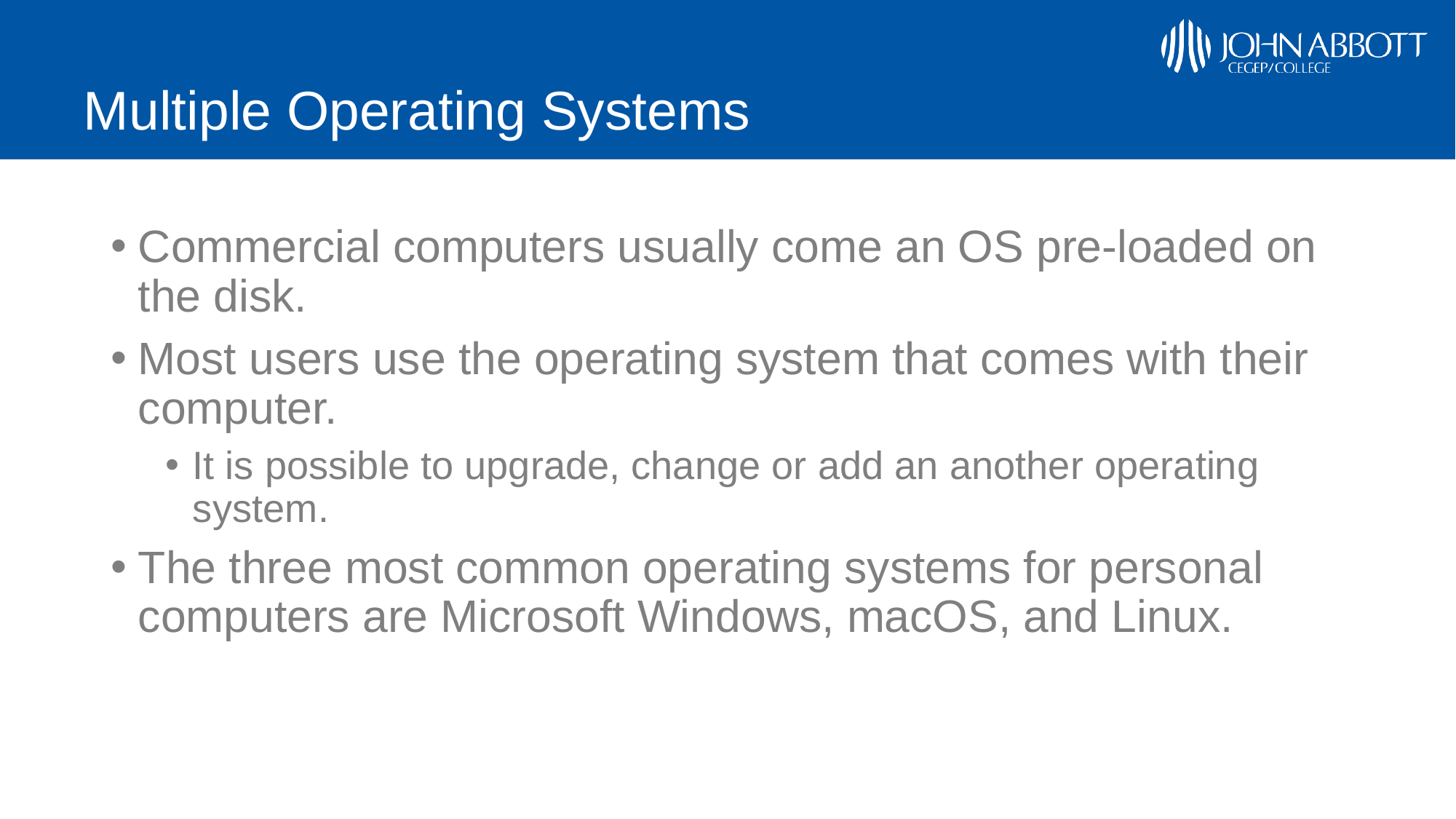

# Multiple Operating Systems
Commercial computers usually come an OS pre-loaded on the disk.
Most users use the operating system that comes with their computer.
It is possible to upgrade, change or add an another operating system.
The three most common operating systems for personal computers are Microsoft Windows, macOS, and Linux.